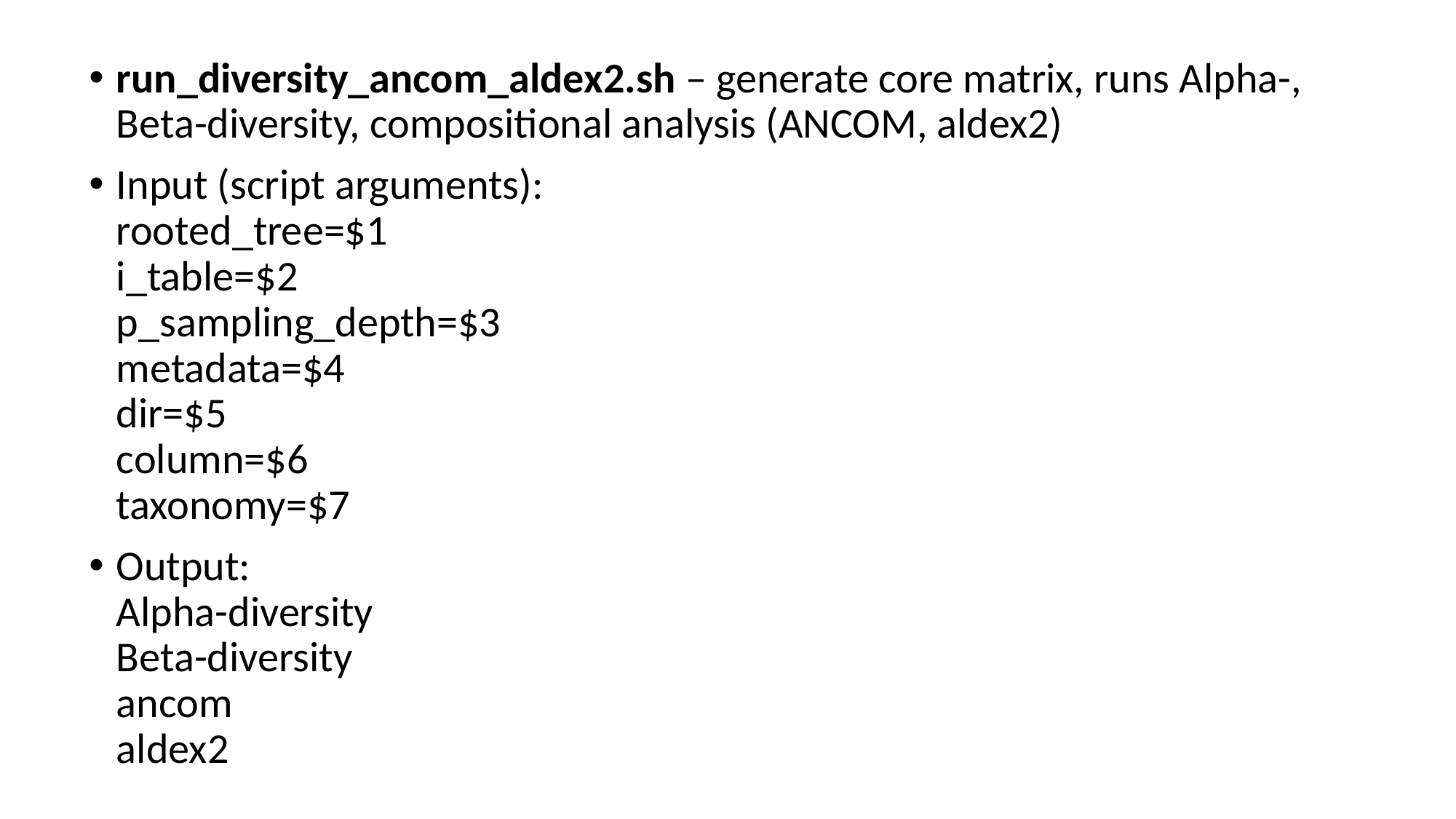

run_diversity_ancom_aldex2.sh – generate core matrix, runs Alpha-, Beta-diversity, compositional analysis (ANCOM, aldex2)
Input (script arguments):
rooted_tree=$1
i_table=$2
p_sampling_depth=$3
metadata=$4
dir=$5
column=$6
taxonomy=$7
Output:
Alpha-diversity
Beta-diversity
ancom
aldex2